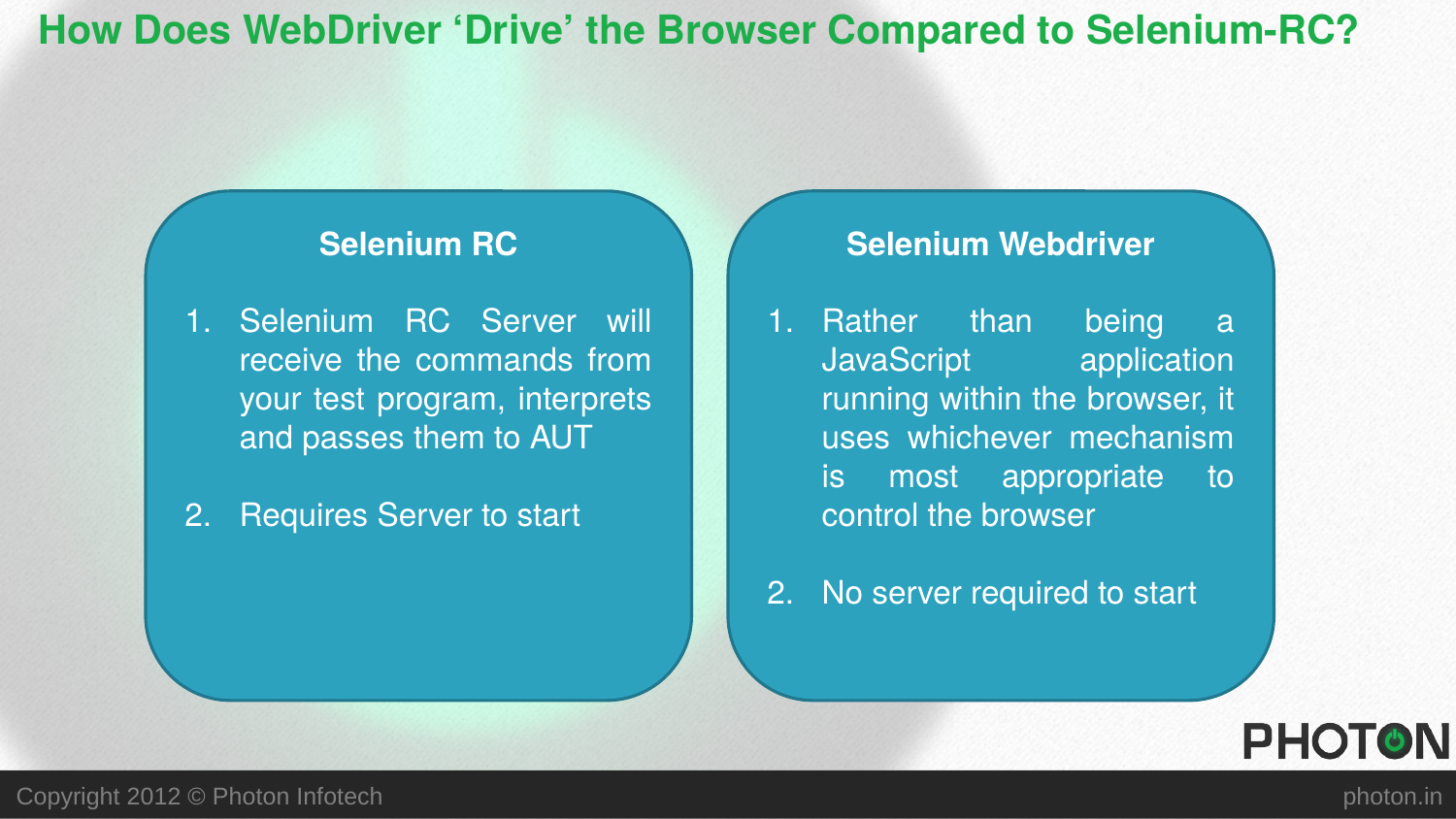

# How Does WebDriver ‘Drive’ the Browser Compared to Selenium-RC?
Selenium RC

Selenium RC Server will receive the commands from your test program, interprets and passes them to AUT

Requires Server to start

Selenium Webdriver

Rather than being a JavaScript application running within the browser, it uses whichever mechanism is most appropriate to control the browser

No server required to start